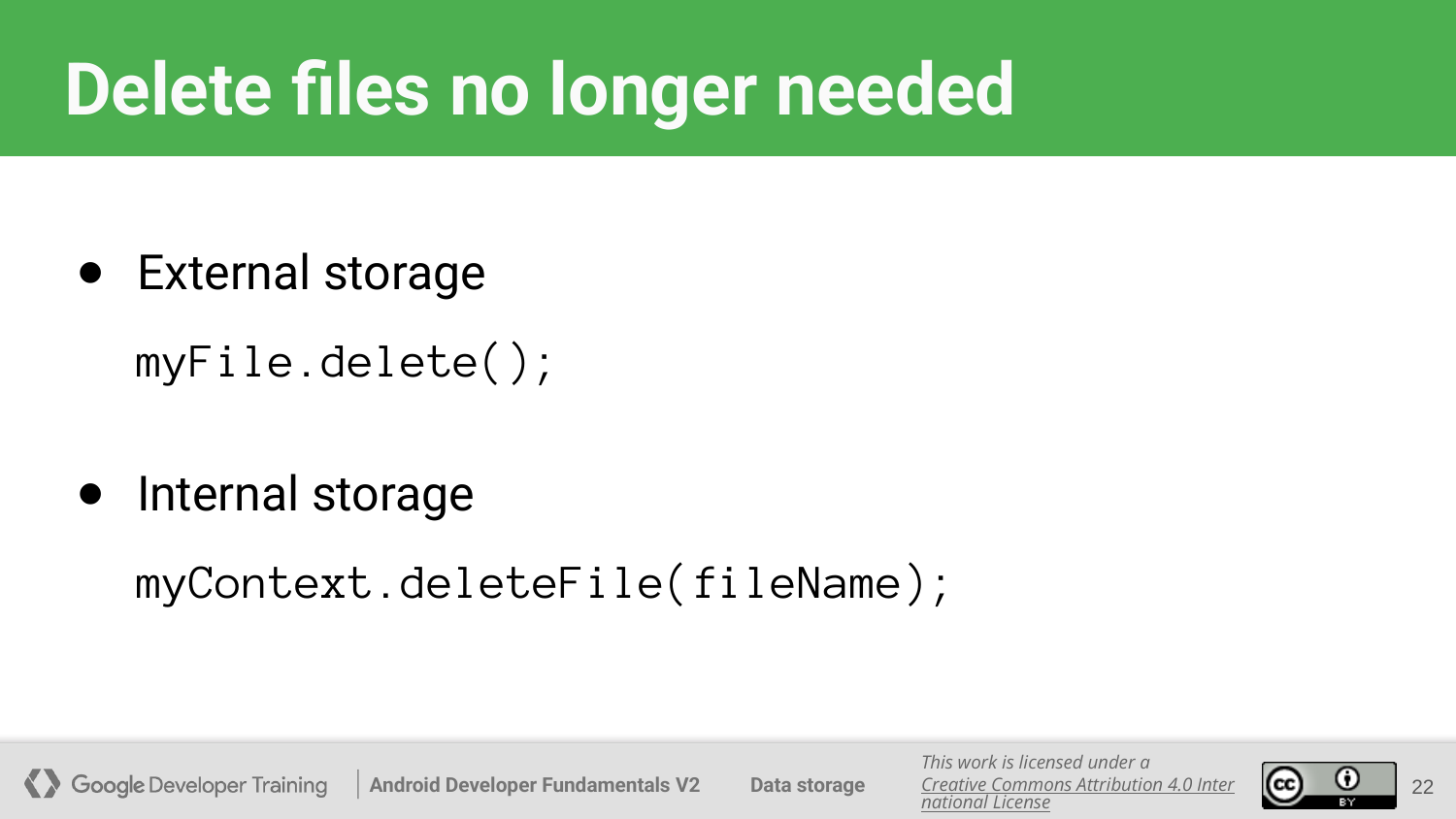

# Delete files no longer needed
External storage
myFile.delete();

Internal storage
myContext.deleteFile(fileName);
22